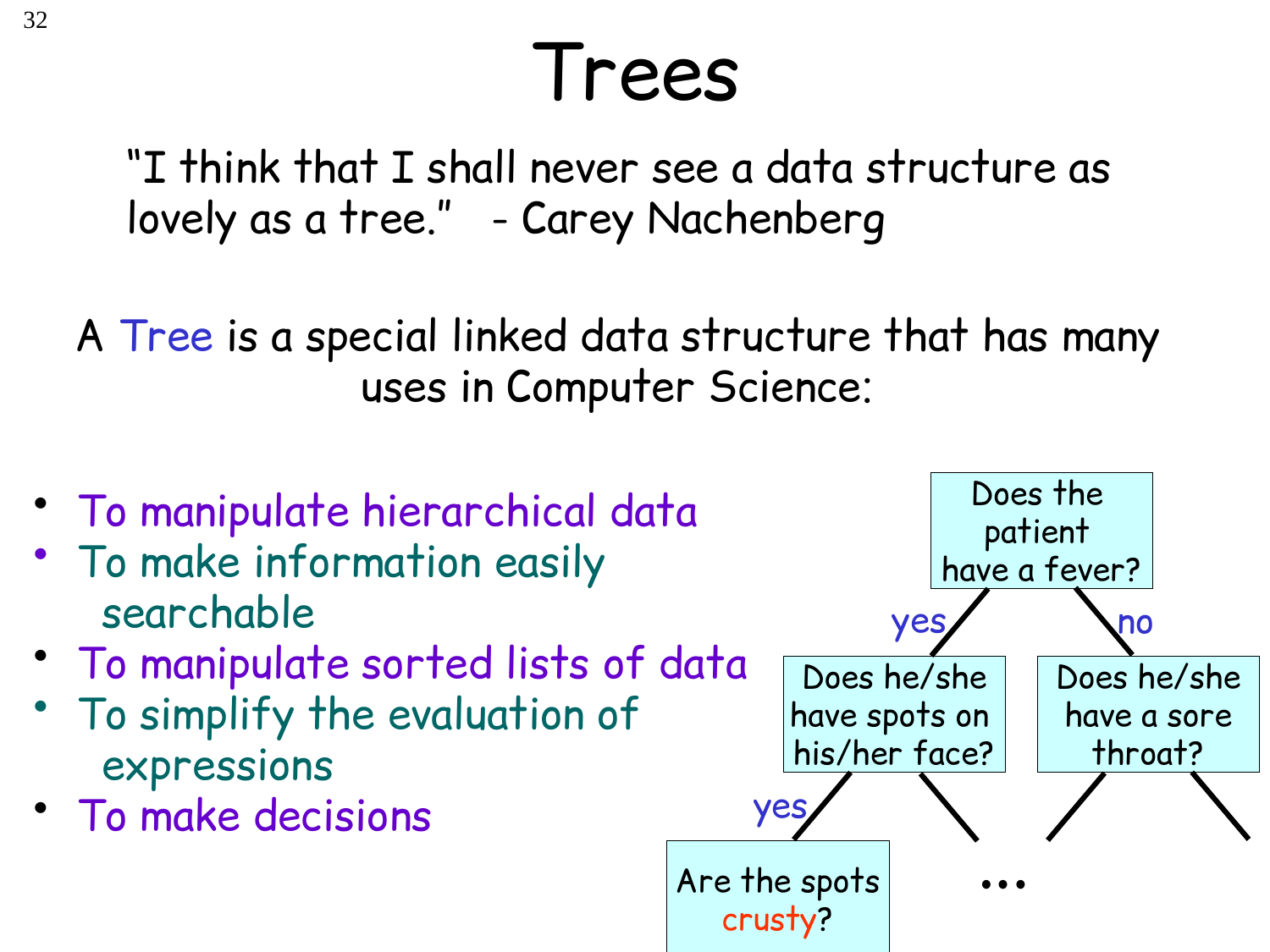

# Trees
32
“I think that I shall never see a data structure as lovely as a tree.”   - Carey Nachenberg
A Tree is a special linked data structure that has many uses in Computer Science:

A Family Tree

“carey”

“andrea”
“leon”
NULL

“simon”
“milton”
“sheila”
NULL
NULL
NULL
NULL
NULL
NULL
Does the
patient
have a fever?

yes
no
Does he/she
have spots on
his/her face?
Does he/she
have a sore
throat?

yes
…
Are the spots
crusty?
 To manipulate hierarchical data
 To make information easily
   searchable
 To manipulate sorted lists of data
 To simplify the evaluation of
   expressions
 To make decisions